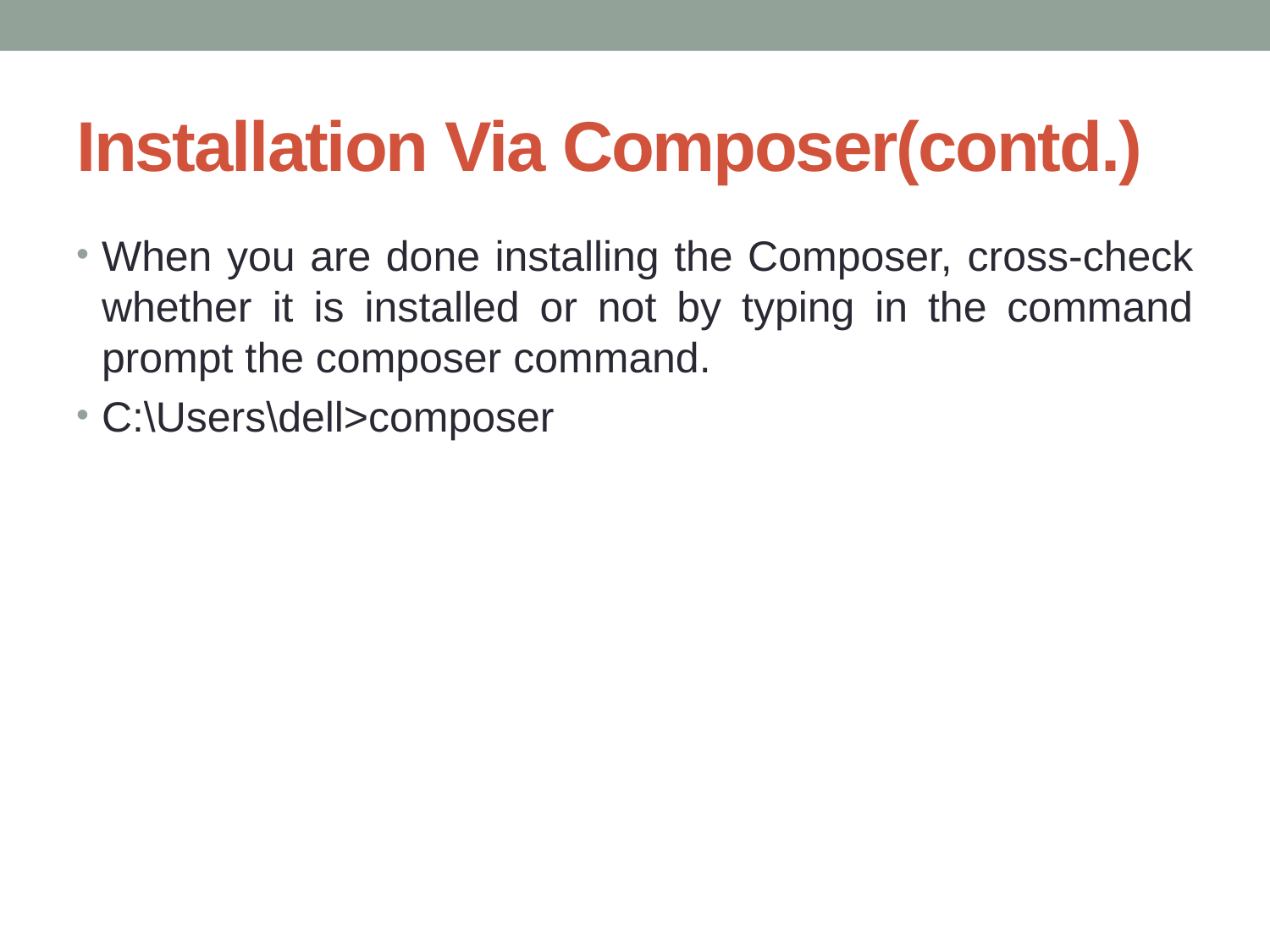

# Installation Via Composer(contd.)
When you are done installing the Composer, cross-check whether it is installed or not by typing in the command prompt the composer command.
C:\Users\dell>composer